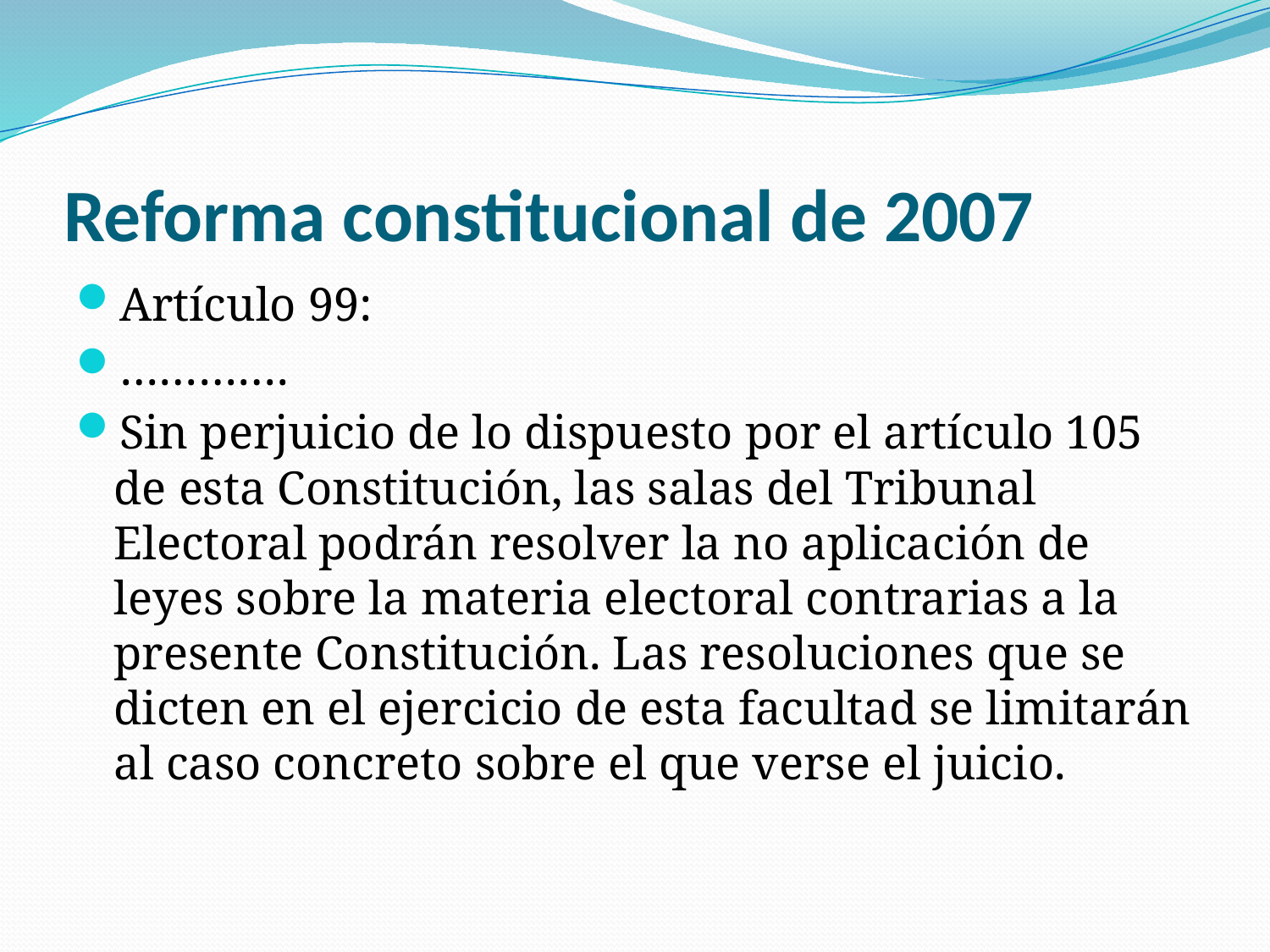

# Reforma constitucional de 2007
Artículo 99:
………….
Sin perjuicio de lo dispuesto por el artículo 105 de esta Constitución, las salas del Tribunal Electoral podrán resolver la no aplicación de leyes sobre la materia electoral contrarias a la presente Constitución. Las resoluciones que se dicten en el ejercicio de esta facultad se limitarán al caso concreto sobre el que verse el juicio.